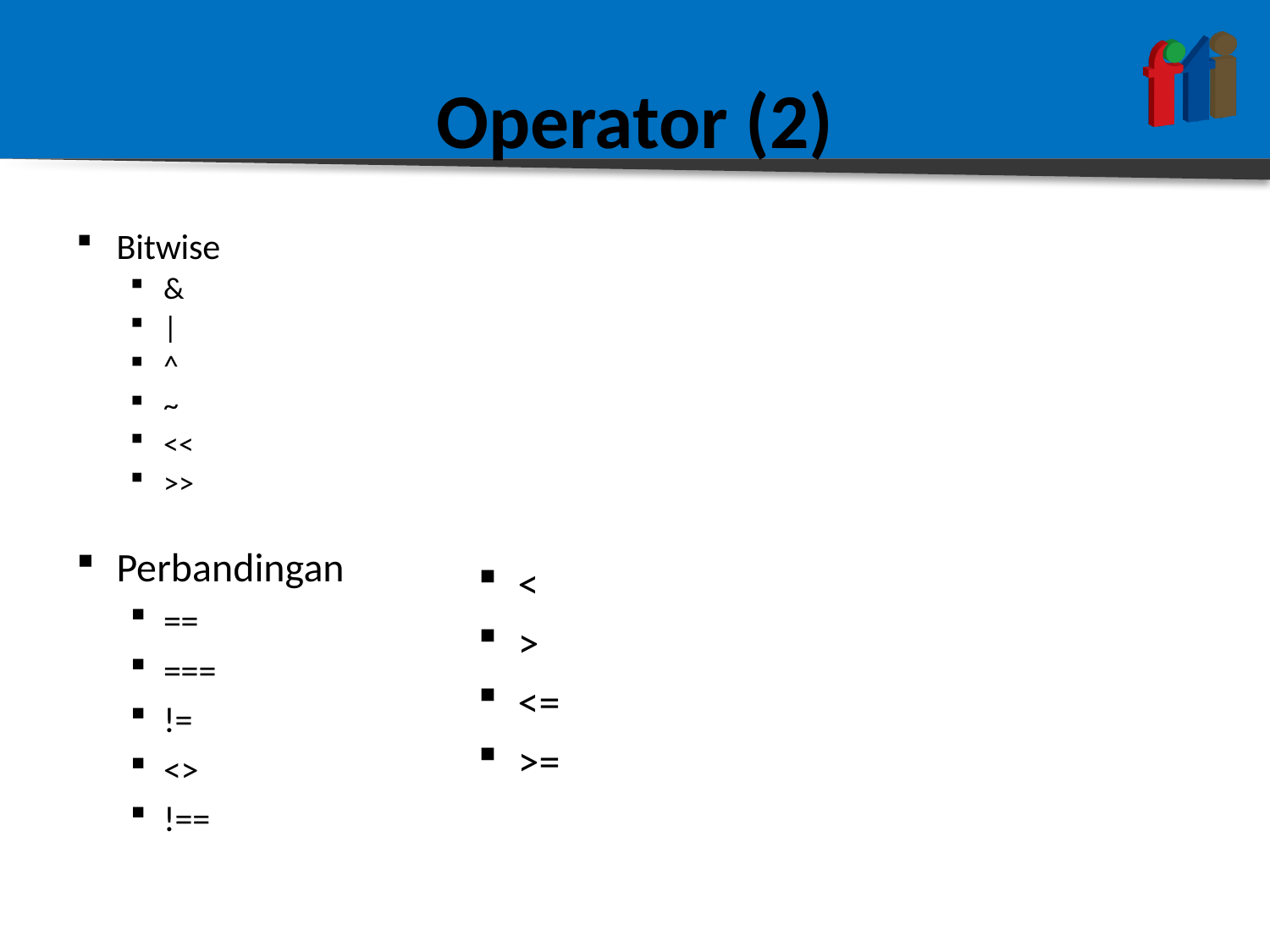

# Operator (2)
Bitwise
&
|
^
~
<<
>>

Perbandingan
==
===
!=
<>
!==

<
>
<=
>=